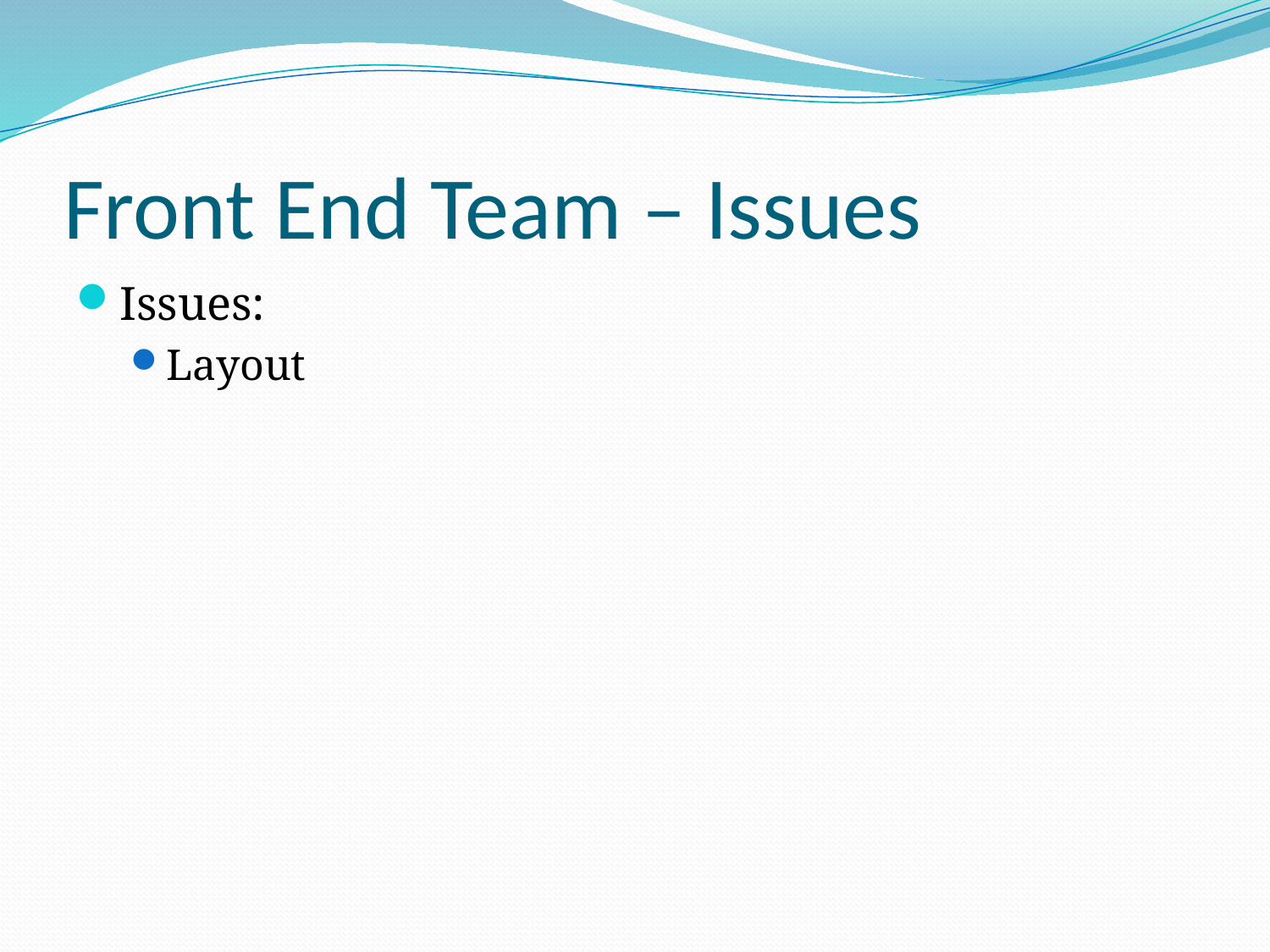

# Front End Team – Issues
Issues:
Layout